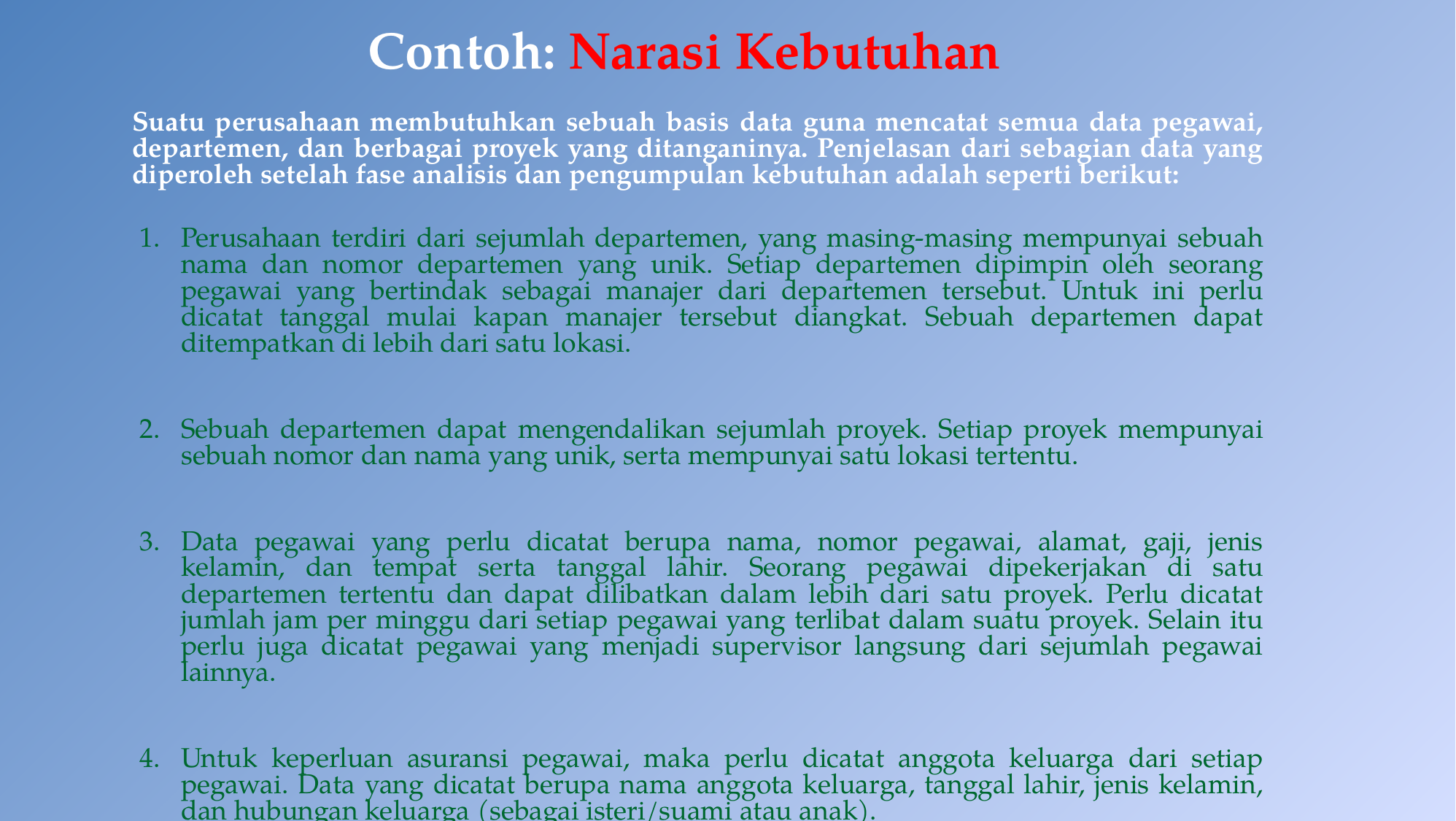

# Contoh: Narasi Kebutuhan
Suatu perusahaan membutuhkan sebuah basis data guna mencatat semua data pegawai, departemen, dan berbagai proyek yang ditanganinya. Penjelasan dari sebagian data yang diperoleh setelah fase analisis dan pengumpulan kebutuhan adalah seperti berikut:

Perusahaan terdiri dari sejumlah departemen, yang masing-masing mempunyai sebuah nama dan nomor departemen yang unik. Setiap departemen dipimpin oleh seorang pegawai yang bertindak sebagai manajer dari departemen tersebut. Untuk ini perlu dicatat tanggal mulai kapan manajer tersebut diangkat. Sebuah departemen dapat ditempatkan di lebih dari satu lokasi.

Sebuah departemen dapat mengendalikan sejumlah proyek. Setiap proyek mempunyai sebuah nomor dan nama yang unik, serta mempunyai satu lokasi tertentu.

Data pegawai yang perlu dicatat berupa nama, nomor pegawai, alamat, gaji, jenis kelamin, dan tempat serta tanggal lahir. Seorang pegawai dipekerjakan di satu departemen tertentu dan dapat dilibatkan dalam lebih dari satu proyek. Perlu dicatat jumlah jam per minggu dari setiap pegawai yang terlibat dalam suatu proyek. Selain itu perlu juga dicatat pegawai yang menjadi supervisor langsung dari sejumlah pegawai lainnya.

Untuk keperluan asuransi pegawai, maka perlu dicatat anggota keluarga dari setiap pegawai. Data yang dicatat berupa nama anggota keluarga, tanggal lahir, jenis kelamin, dan hubungan keluarga (sebagai isteri/suami atau anak).